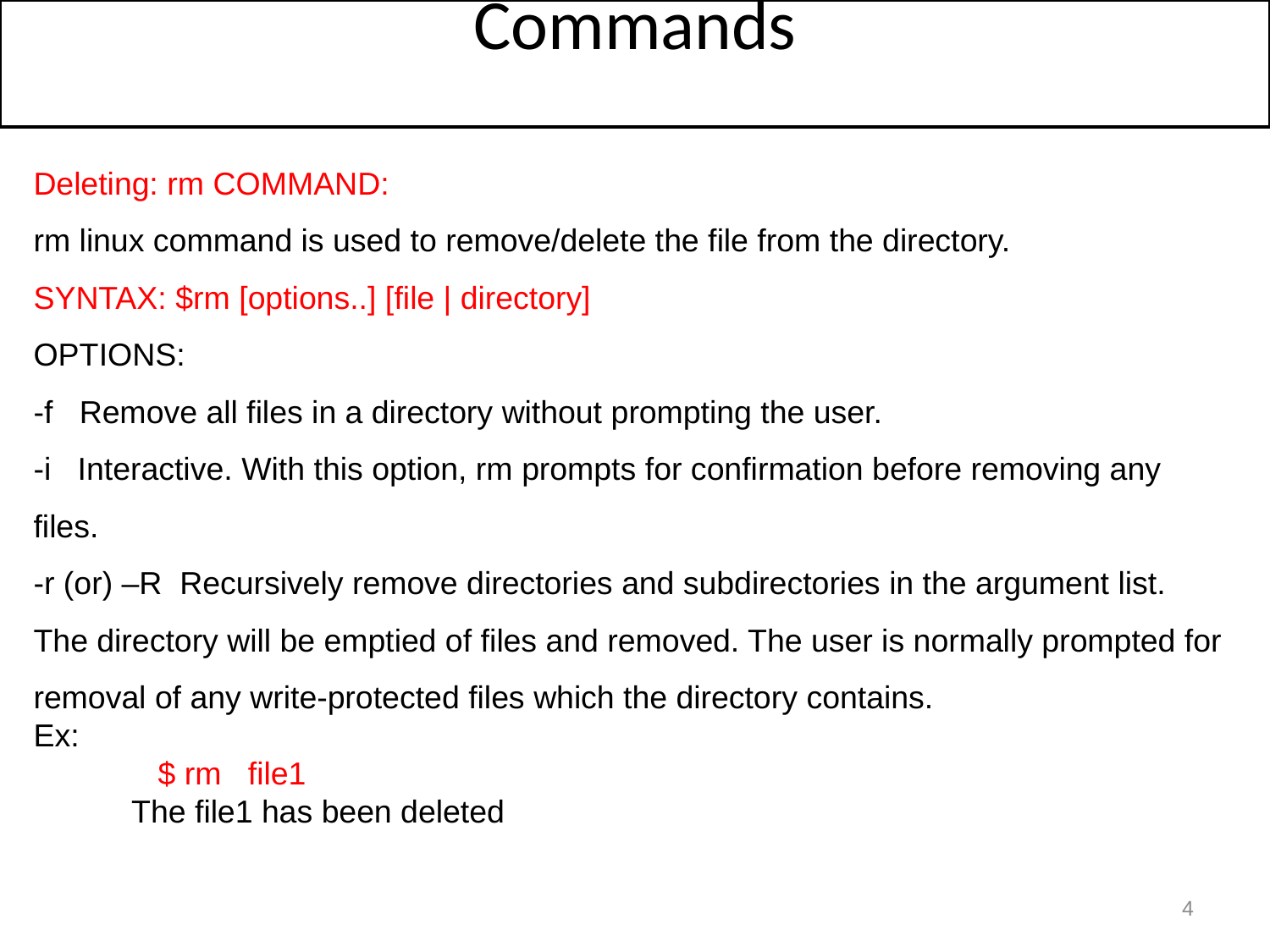

Commands

Deleting: rm COMMAND:
rm linux command is used to remove/delete the file from the directory.
SYNTAX: $rm [options..] [file | directory]
OPTIONS:
-f   Remove all files in a directory without prompting the user.
-i   Interactive. With this option, rm prompts for confirmation before removing any files.
-r (or) –R  Recursively remove directories and subdirectories in the argument list. The directory will be emptied of files and removed. The user is normally prompted for removal of any write-protected files which the directory contains.
Ex:
              $ rm   file1
           The file1 has been deleted

4